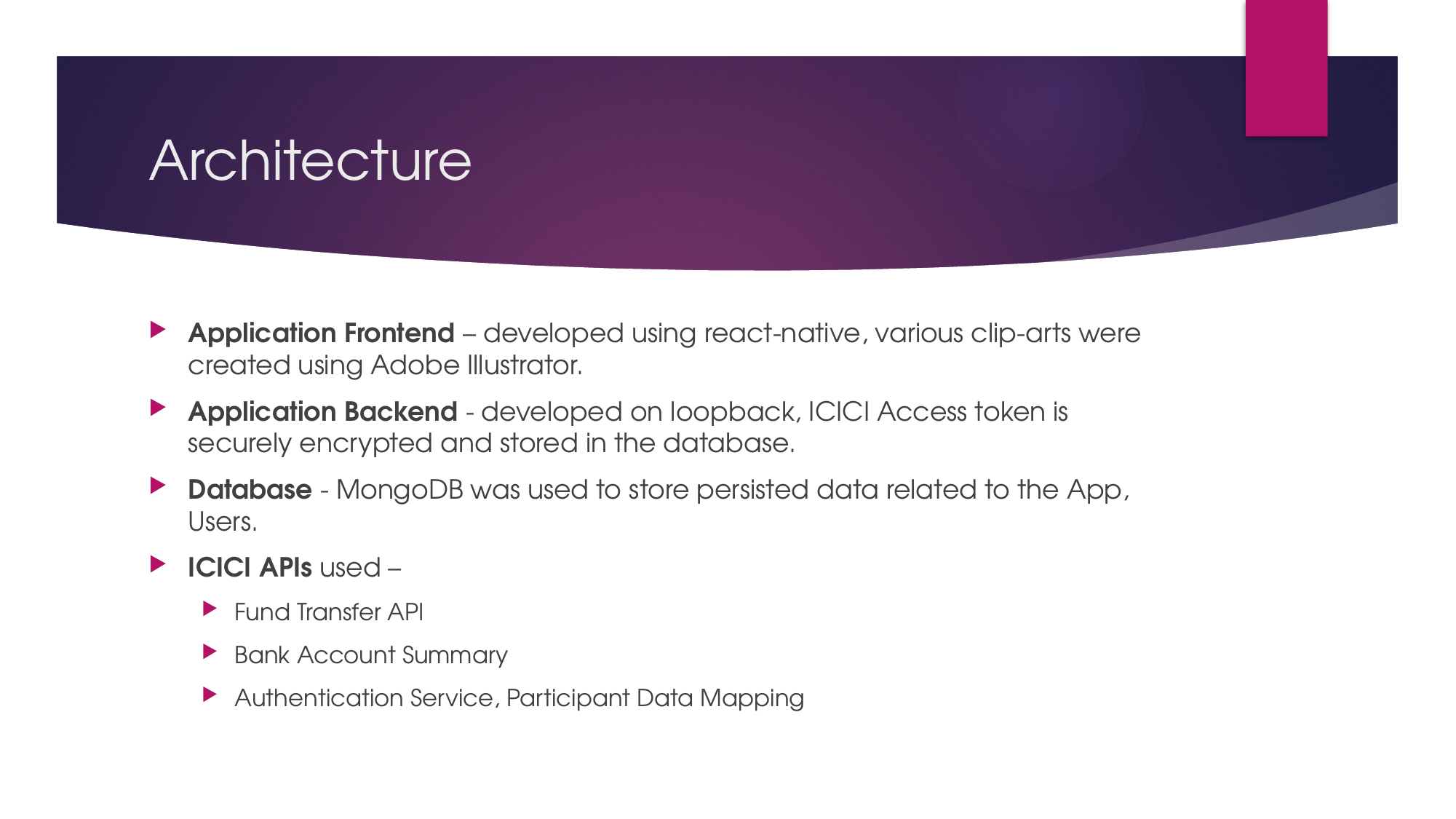

# Architecture
Application Frontend – developed using react-native, various clip-arts were created using Adobe Illustrator.
Application Backend - developed on loopback, ICICI Access token is securely encrypted and stored in the database.
Database - MongoDB was used to store persisted data related to the App, Users.
ICICI APIs used –
Fund Transfer API
Bank Account Summary
Authentication Service, Participant Data Mapping